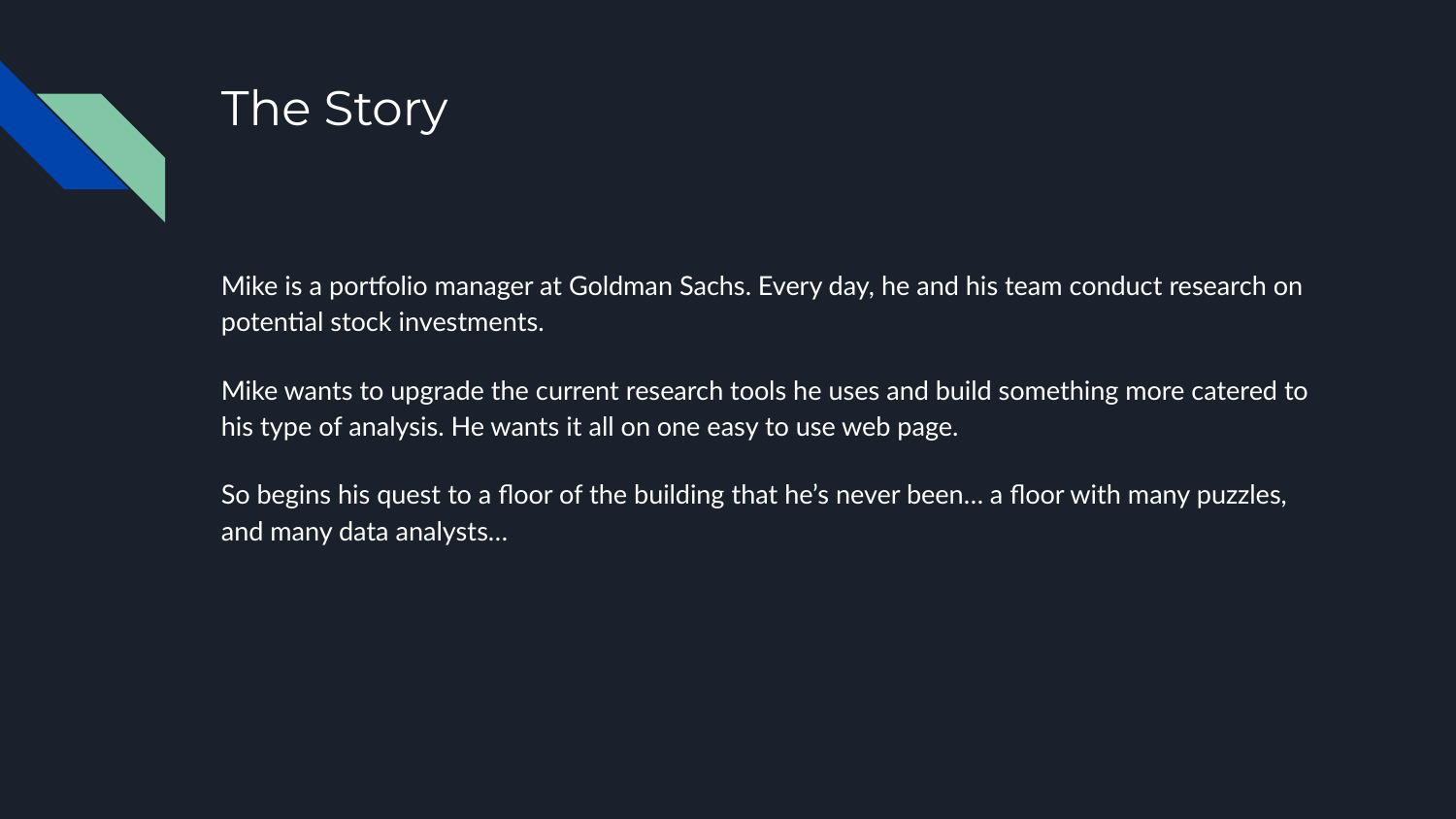

# The Story
Mike is a portfolio manager at Goldman Sachs. Every day, he and his team conduct research on potential stock investments.
Mike wants to upgrade the current research tools he uses and build something more catered to his type of analysis. He wants it all on one easy to use web page.
So begins his quest to a floor of the building that he’s never been… a floor with many puzzles, and many data analysts…